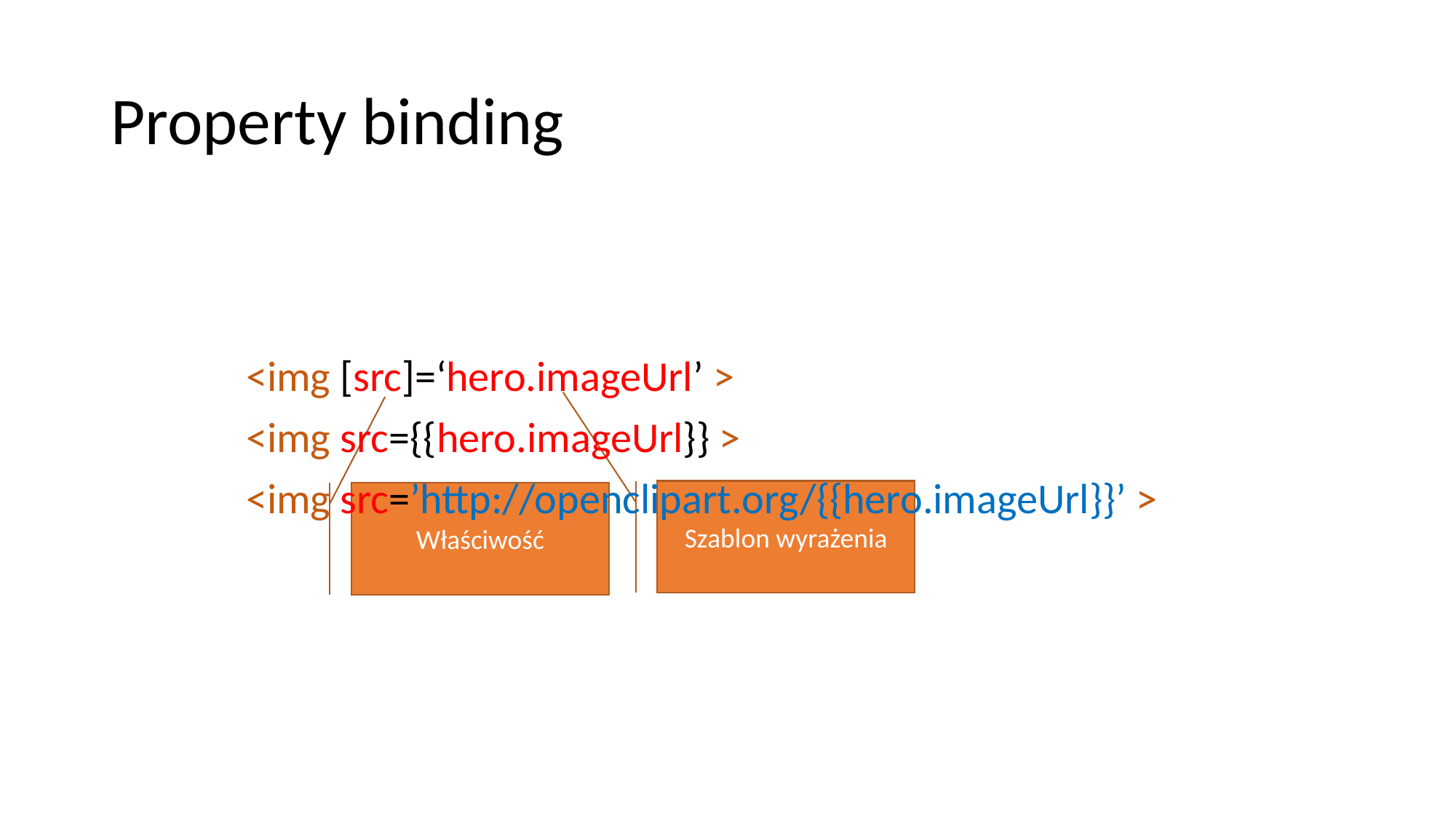

# Property binding
<img [src]=‘hero.imageUrl’ >
<img src={{hero.imageUrl}} >
<img src=’http://openclipart.org/{{hero.imageUrl}}’ >
Szablon wyrażenia
Właściwość